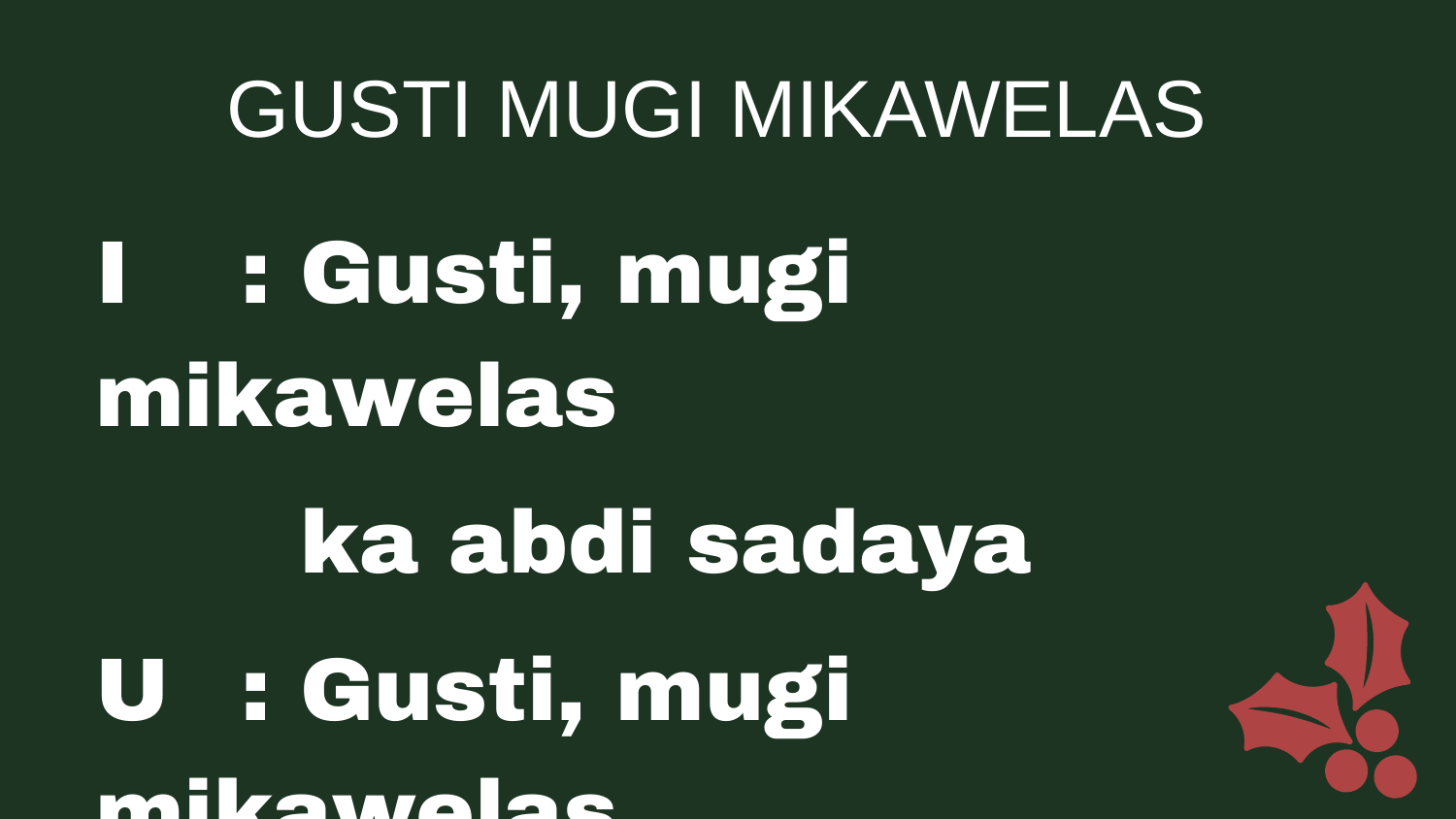

GUSTI MUGI MIKAWELAS
I 	: Gusti, mugi mikawelas
    	  ka abdi sadaya
U 	: Gusti, mugi mikawelas
    	  ka abdi sadaya